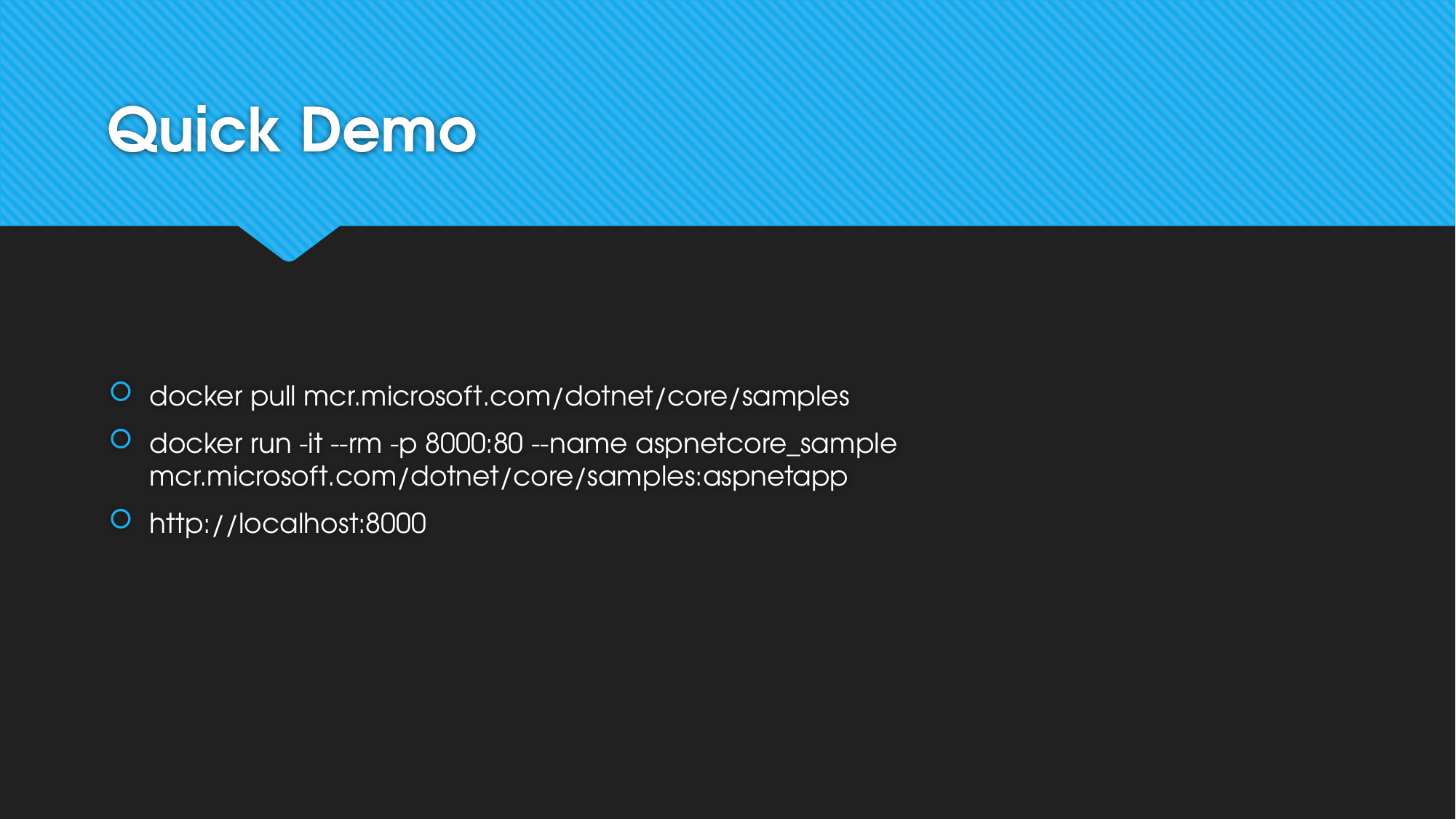

# Quick Demo
docker pull mcr.microsoft.com/dotnet/core/samples
docker run -it --rm -p 8000:80 --name aspnetcore_sample mcr.microsoft.com/dotnet/core/samples:aspnetapp
http://localhost:8000